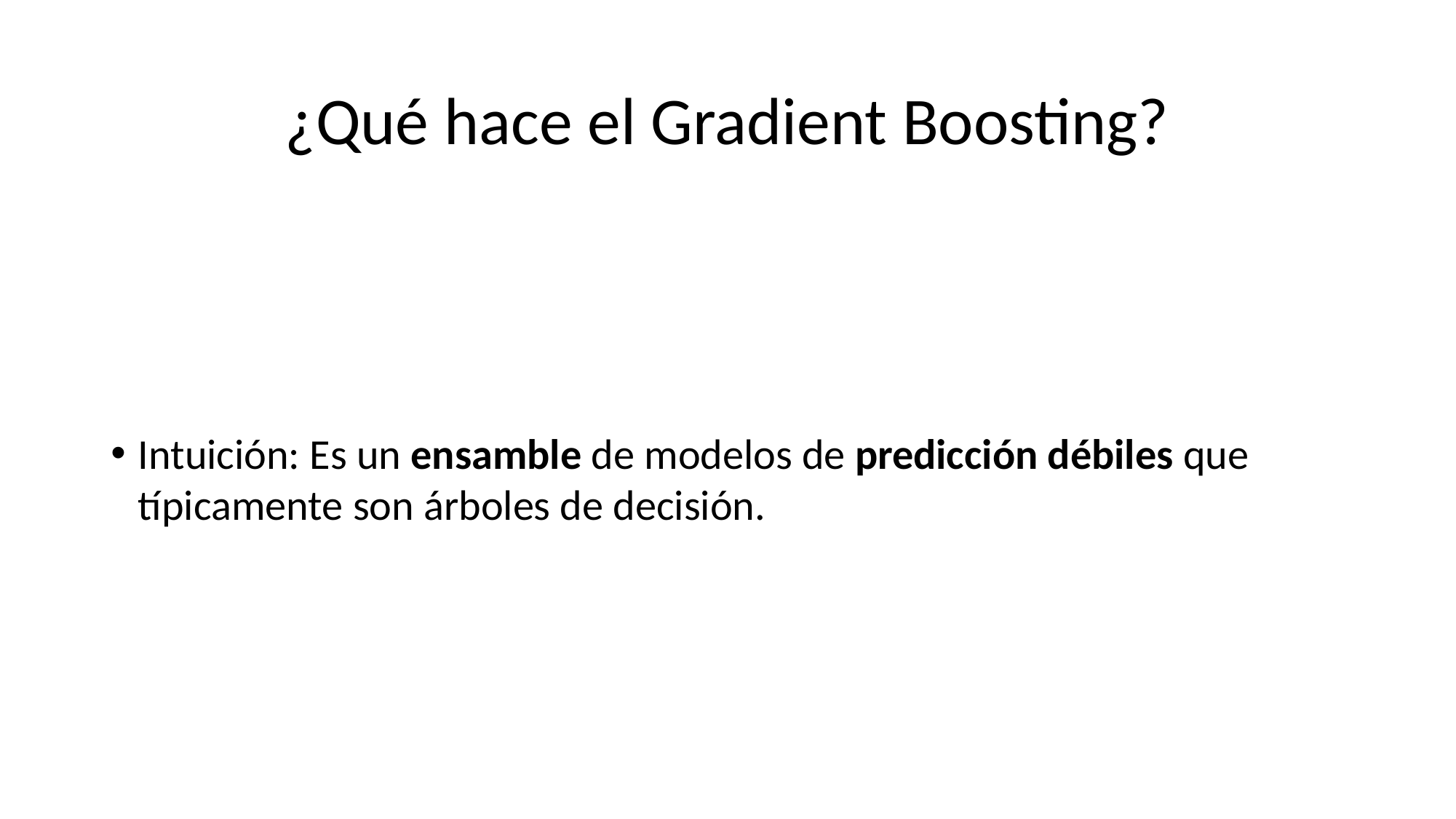

# ¿Qué hace el Gradient Boosting?
Intuición: Es un ensamble de modelos de predicción débiles que típicamente son árboles de decisión.